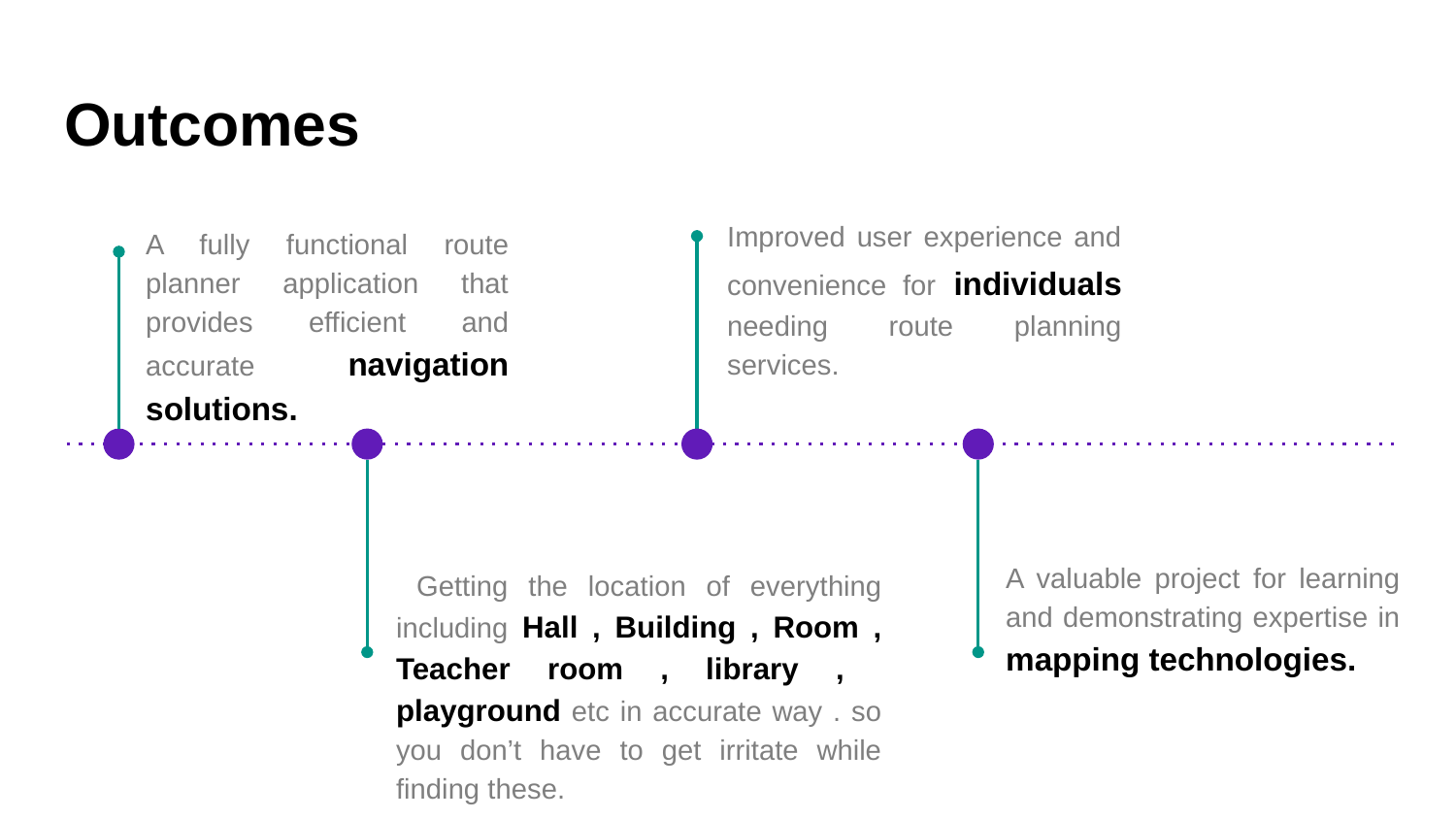

# Outcomes
Improved user experience and convenience for individuals needing route planning services.
A fully functional route planner application that provides efficient and accurate navigation solutions.

A valuable project for learning and demonstrating expertise in mapping technologies.
 Getting the location of everything including Hall , Building , Room , Teacher room , library ,  playground etc in accurate way . so you don’t have to get irritate while finding these.